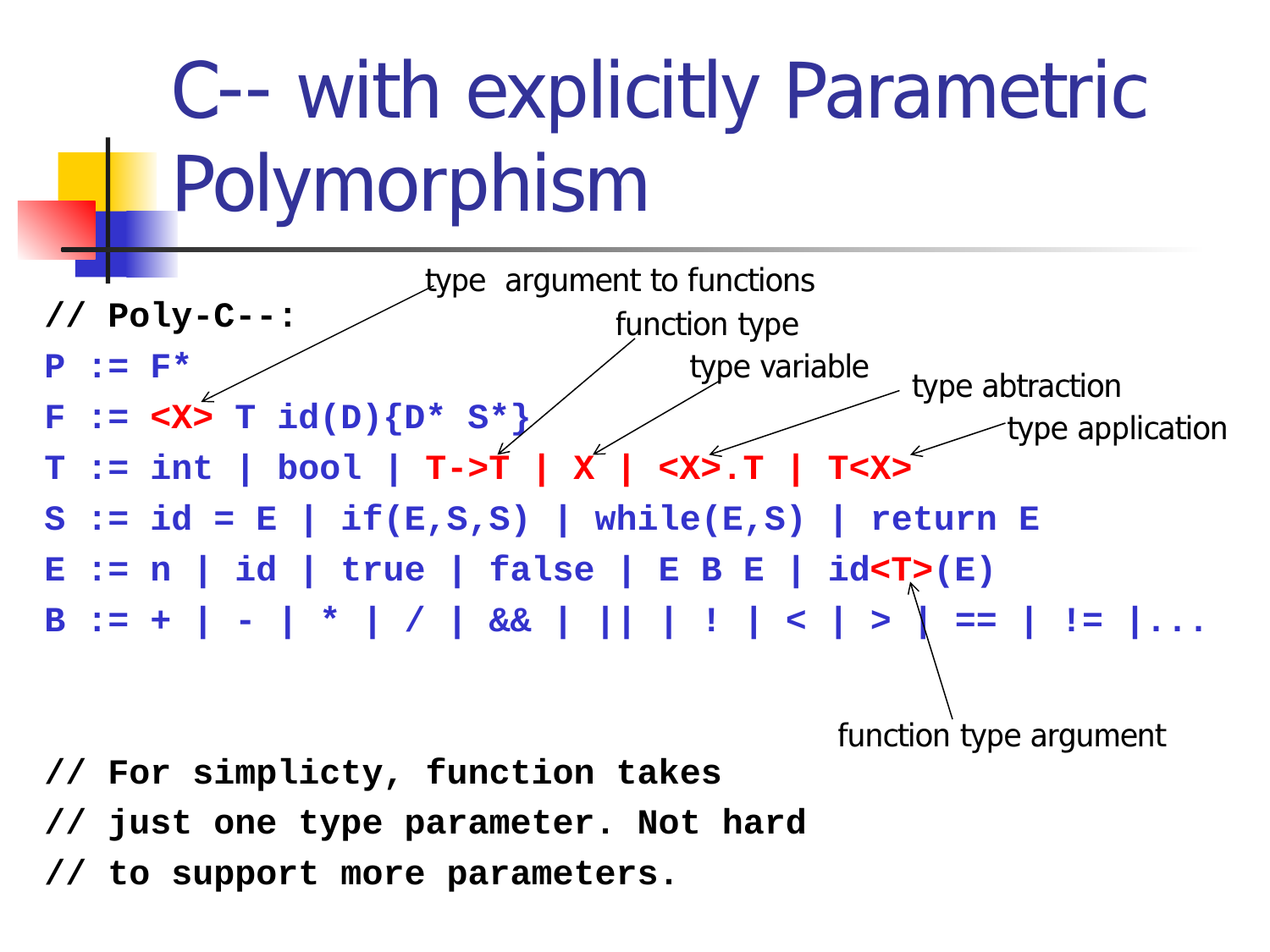

# C-- with explicitly Parametric Polymorphism
type  argument to functions
// Poly-C--:
P := F*
F := <X> T id(D){D* S*}
T := int | bool | T->T | X | <X>.T | T<X>
S := id = E | if(E,S,S) | while(E,S) | return E
E := n | id | true | false | E B E | id<T>(E)
B := + | - | * | / | && | || | ! | < | > | == | != |...

// For simplicty, function takes
// just one type parameter. Not hard
// to support more parameters.
function type
type variable
type abtraction
type application
function type argument